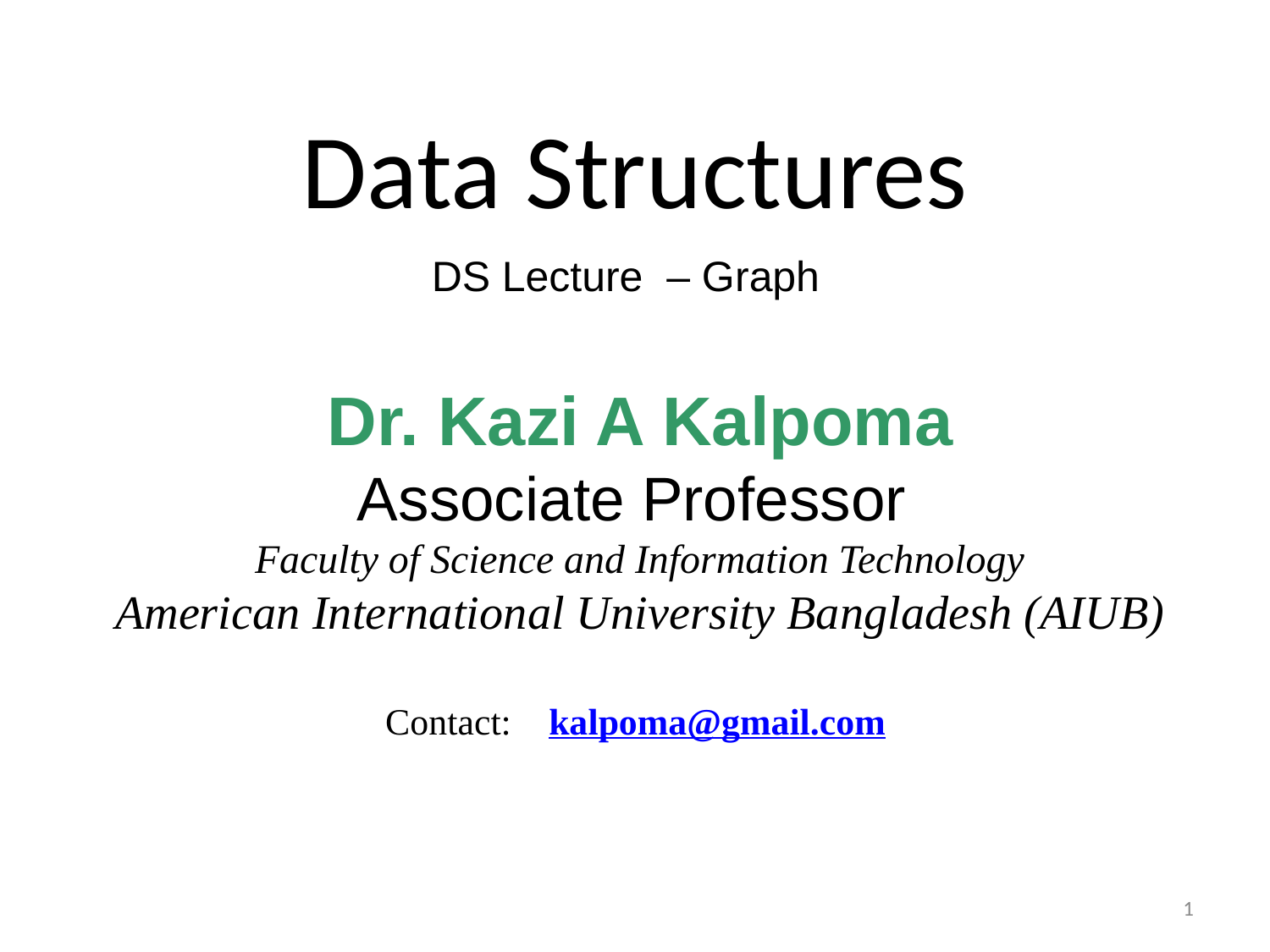

Data Structures
 DS Lecture  – Graph

Dr. Kazi A Kalpoma
Associate Professor
Faculty of Science and Information Technology
American International University Bangladesh (AIUB)

Contact:    kalpoma@gmail.com
1